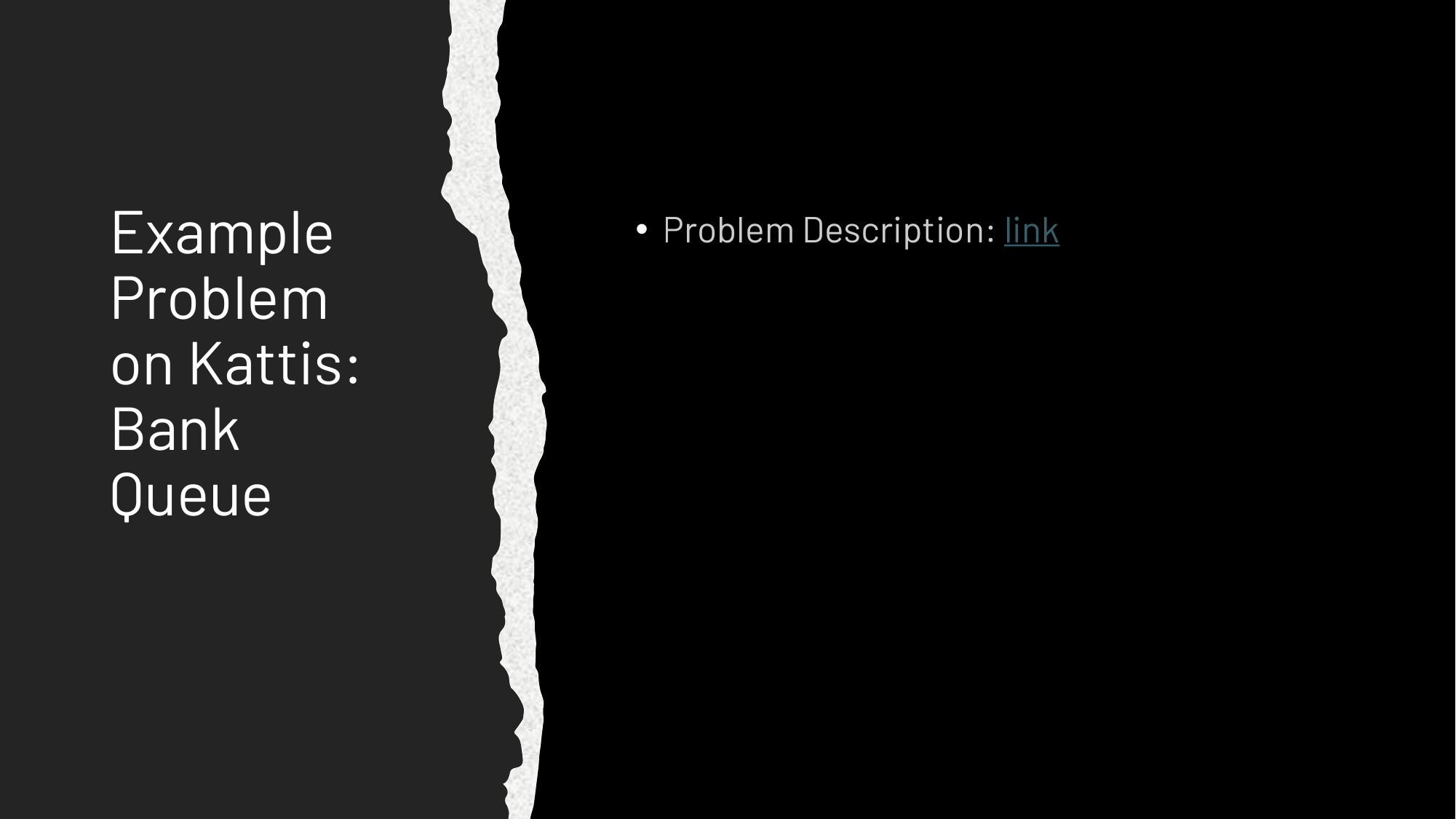

# Example Problem on Kattis: Bank Queue
Problem Description: link